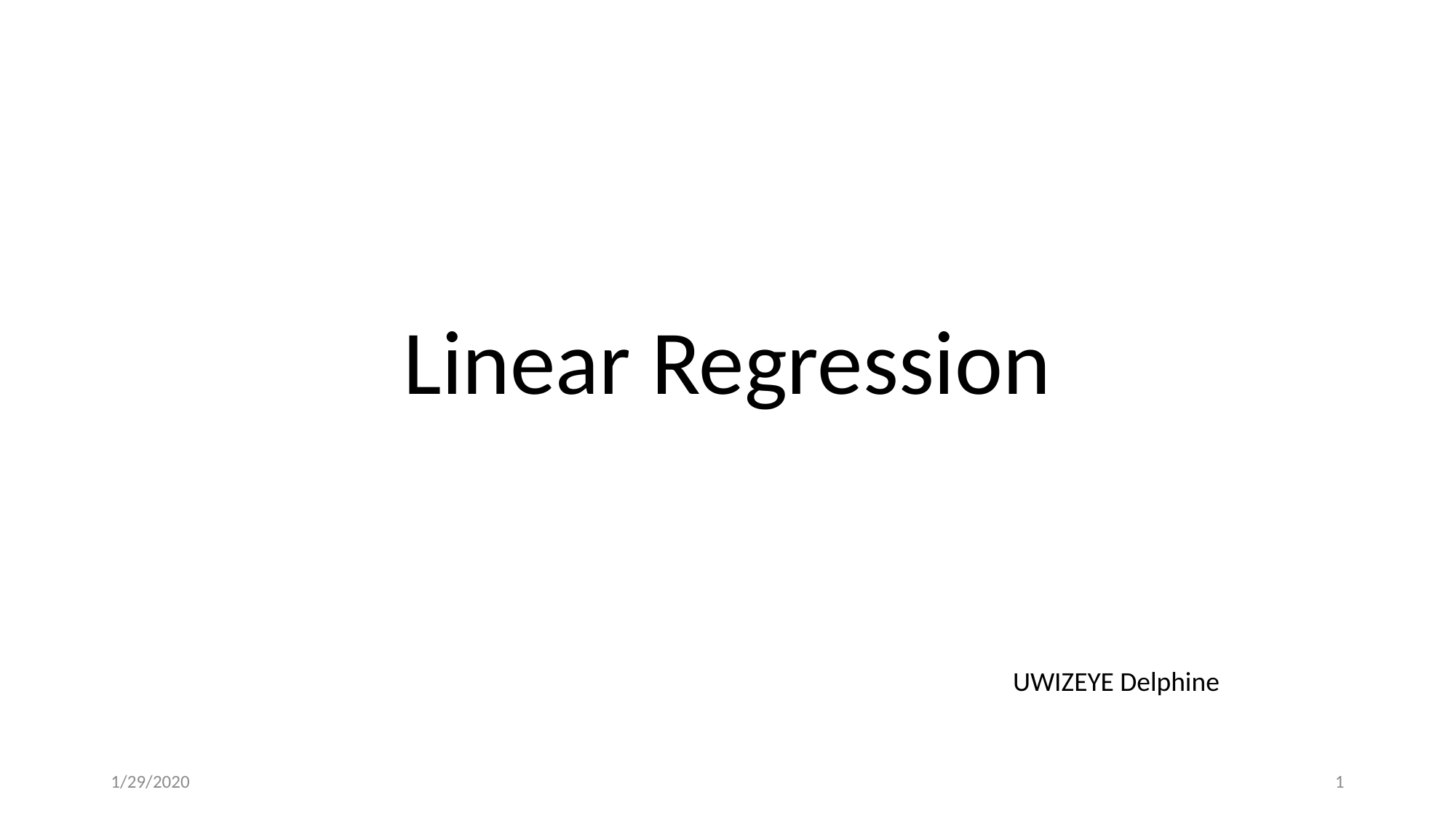

# Linear Regression
UWIZEYE Delphine
1/29/2020
1